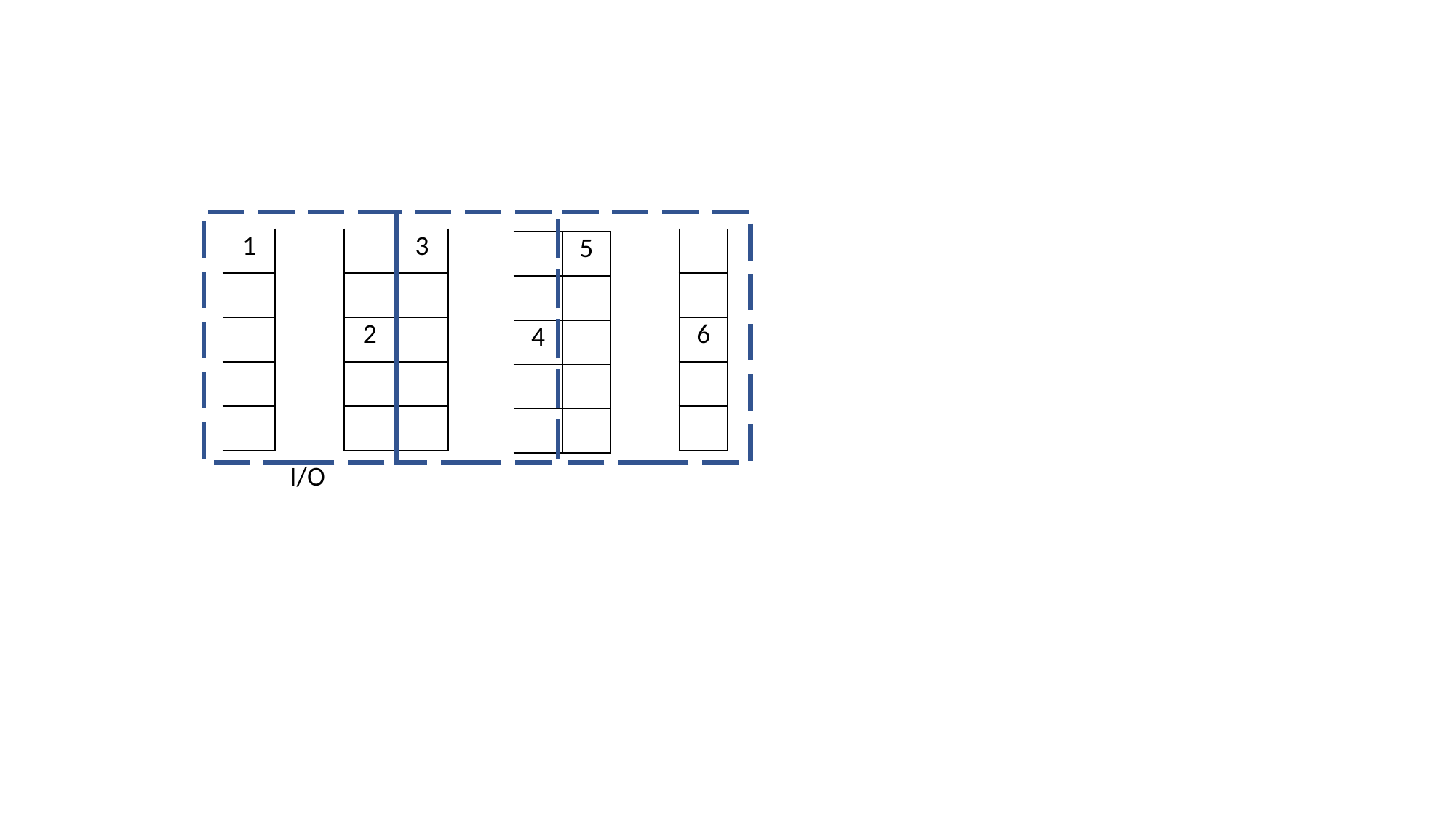

| 1 |
| --- |
|  |
|  |
|  |
|  |
|  | 3 |
| --- | --- |
|  |  |
| 2 |  |
|  |  |
|  |  |
|  |
| --- |
|  |
| 6 |
|  |
|  |
|  | 5 |
| --- | --- |
|  |  |
| 4 |  |
|  |  |
|  |  |
I/O